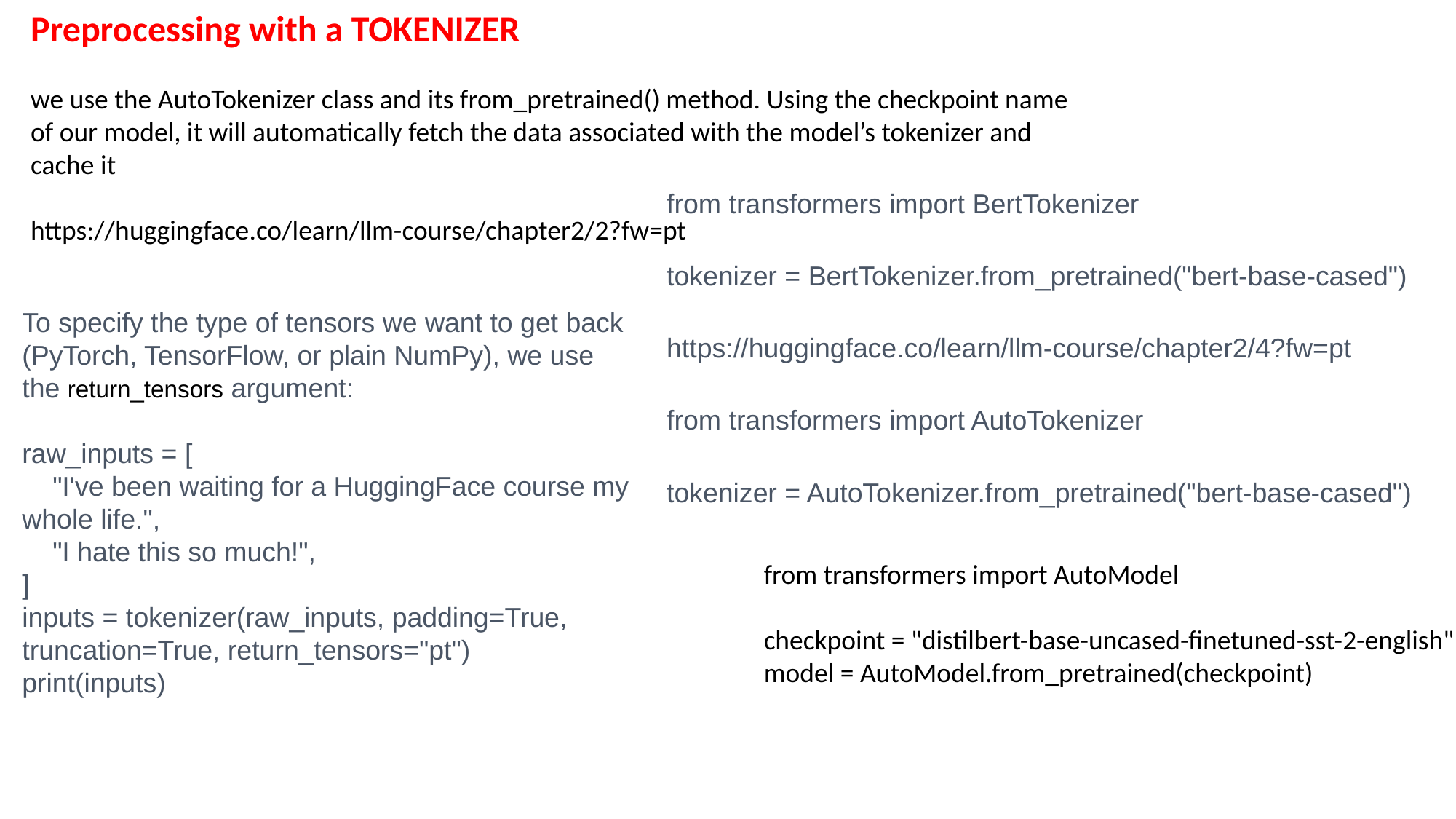

Preprocessing with a TOKENIZER

we use the AutoTokenizer class and its from_pretrained() method. Using the checkpoint name of our model, it will automatically fetch the data associated with the model’s tokenizer and cache it

https://huggingface.co/learn/llm-course/chapter2/2?fw=pt
from transformers import BertTokenizer
tokenizer = BertTokenizer.from_pretrained("bert-base-cased")
https://huggingface.co/learn/llm-course/chapter2/4?fw=pt
from transformers import AutoTokenizer
tokenizer = AutoTokenizer.from_pretrained("bert-base-cased")
To specify the type of tensors we want to get back (PyTorch, TensorFlow, or plain NumPy), we use the return_tensors argument:

raw_inputs = [
    "I've been waiting for a HuggingFace course my whole life.",
    "I hate this so much!",
]
inputs = tokenizer(raw_inputs, padding=True, truncation=True, return_tensors="pt")
print(inputs)
from transformers import AutoModel

checkpoint = "distilbert-base-uncased-finetuned-sst-2-english"
model = AutoModel.from_pretrained(checkpoint)